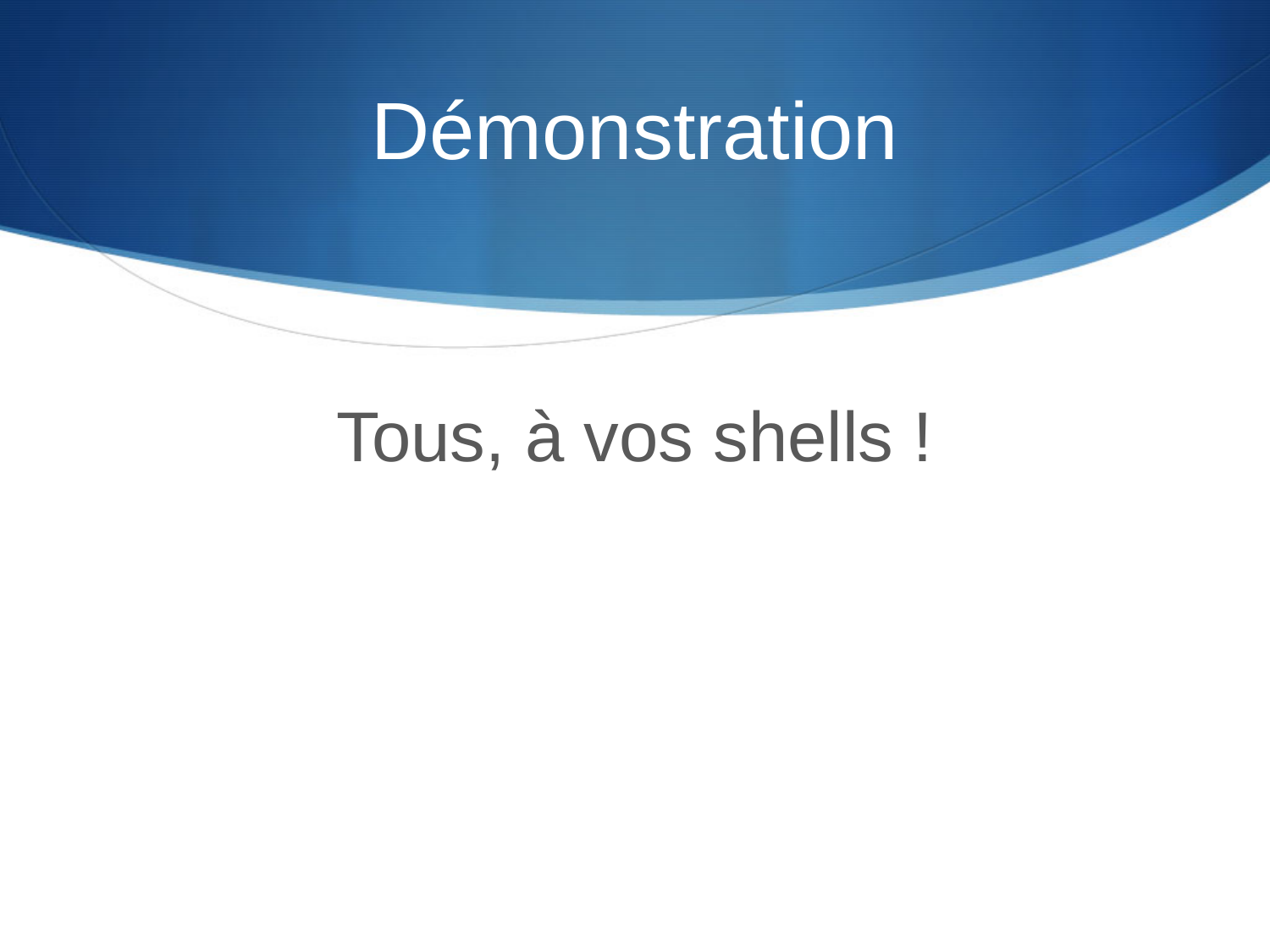

# Démonstration
Tous, à vos shells !